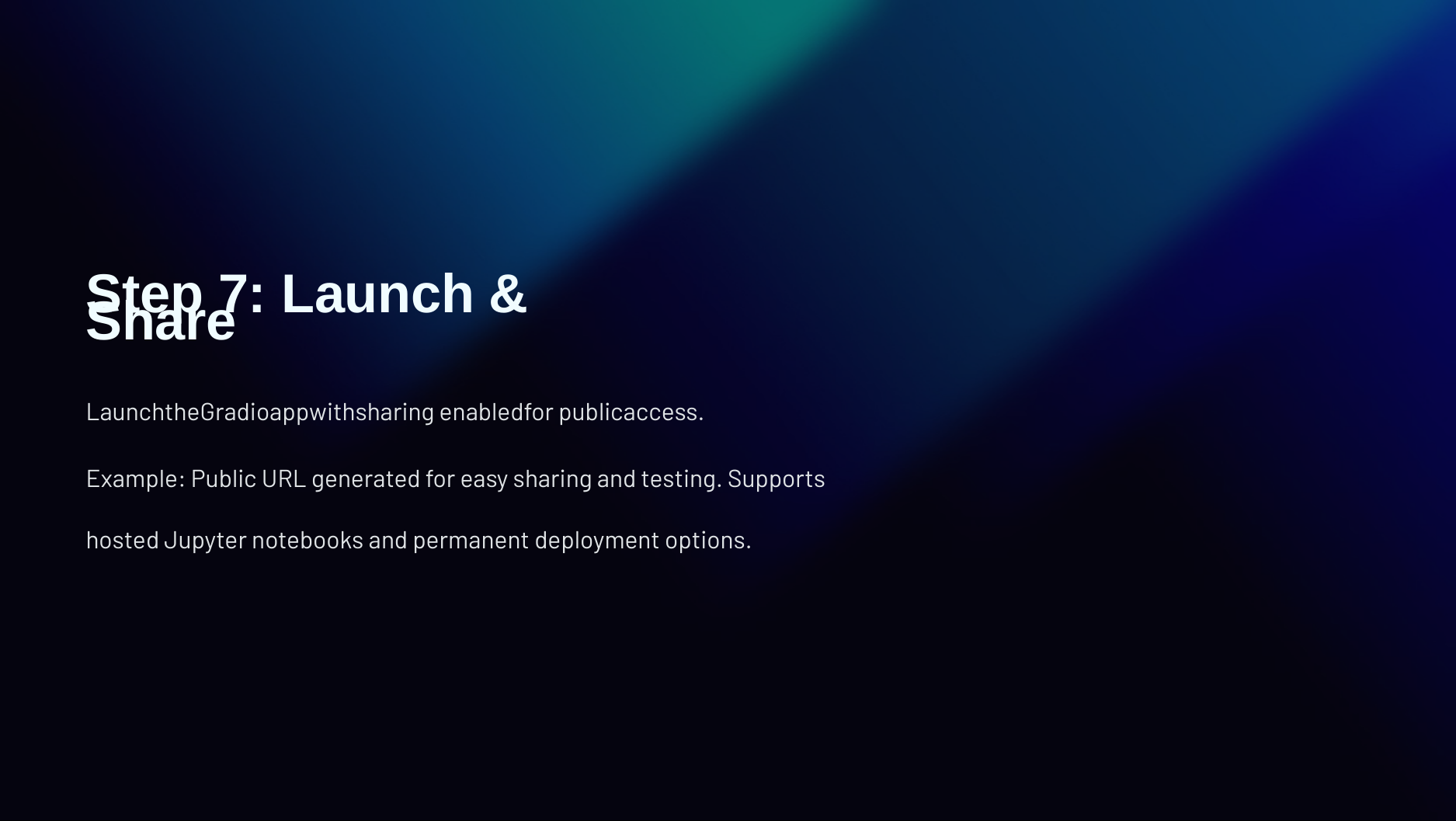

Step 7: Launch & Share
LaunchtheGradioappwithsharing enabledfor publicaccess.

Example: Public URL generated for easy sharing and testing. Supports hosted Jupyter notebooks and permanent deployment options.